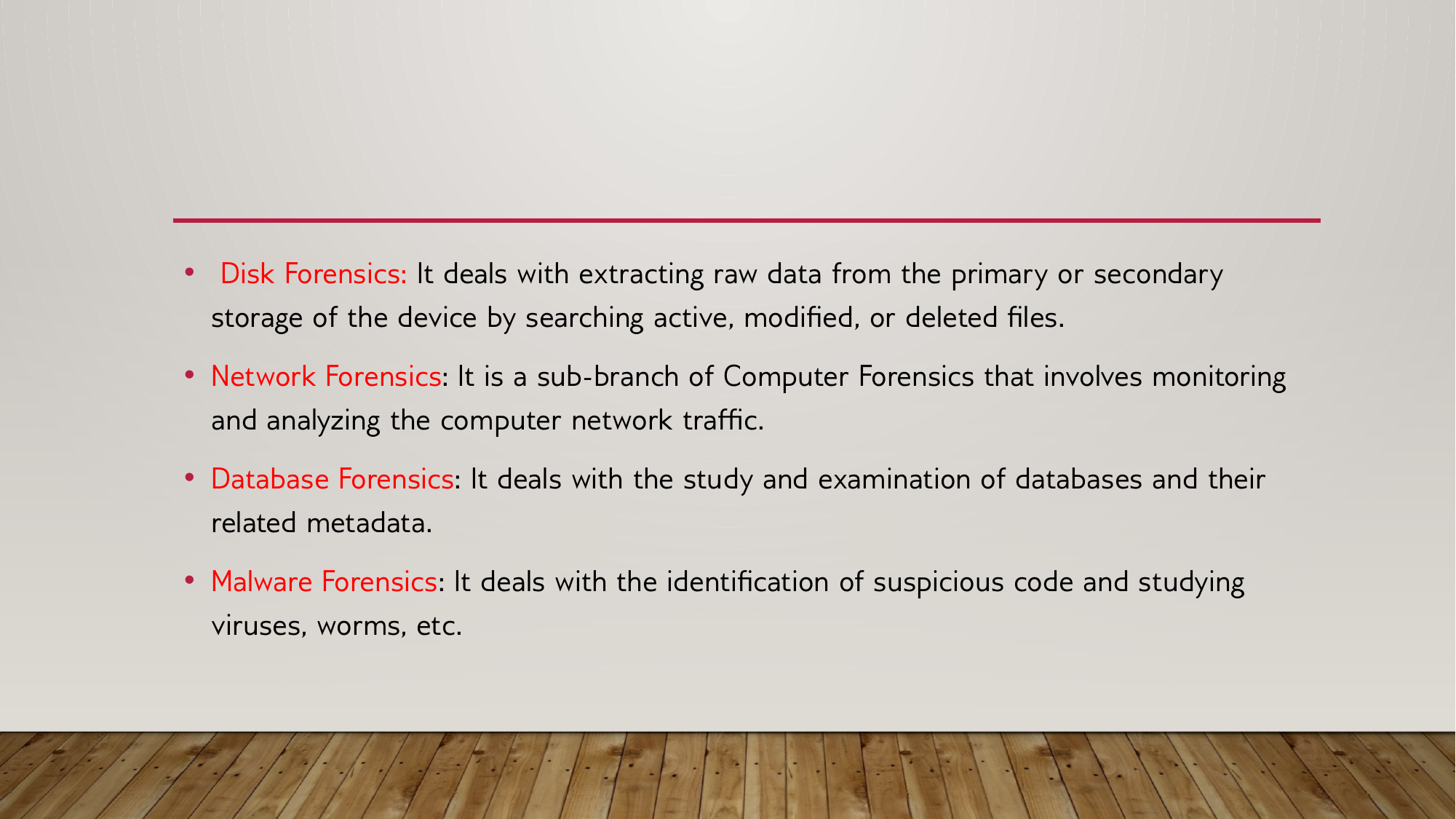

#
 Disk Forensics: It deals with extracting raw data from the primary or secondary storage of the device by searching active, modified, or deleted files.
Network Forensics: It is a sub-branch of Computer Forensics that involves monitoring and analyzing the computer network traffic.
Database Forensics: It deals with the study and examination of databases and their related metadata.
Malware Forensics: It deals with the identification of suspicious code and studying viruses, worms, etc.